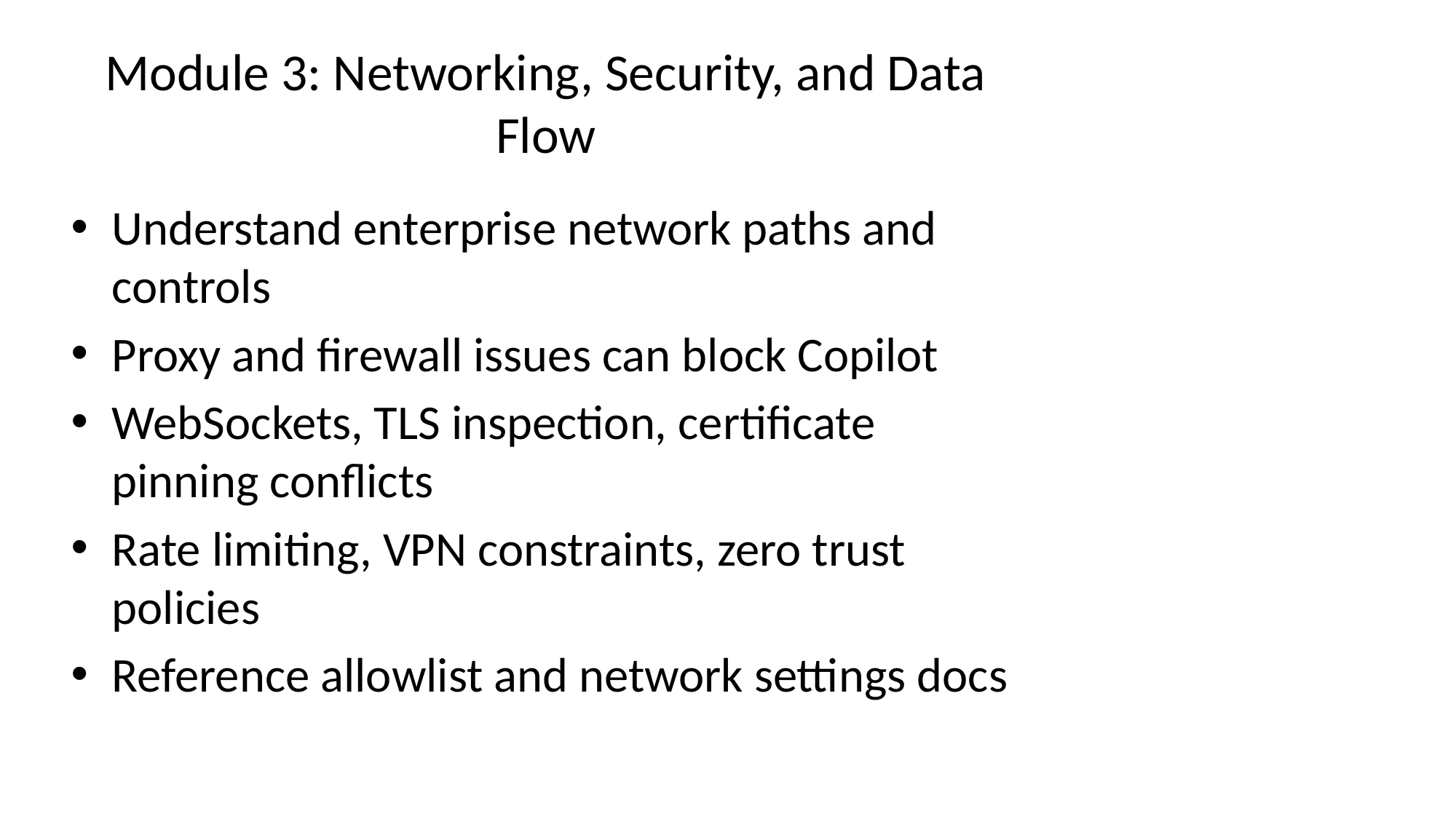

# Module 3: Networking, Security, and Data Flow
Understand enterprise network paths and controls
Proxy and firewall issues can block Copilot
WebSockets, TLS inspection, certificate pinning conflicts
Rate limiting, VPN constraints, zero trust policies
Reference allowlist and network settings docs